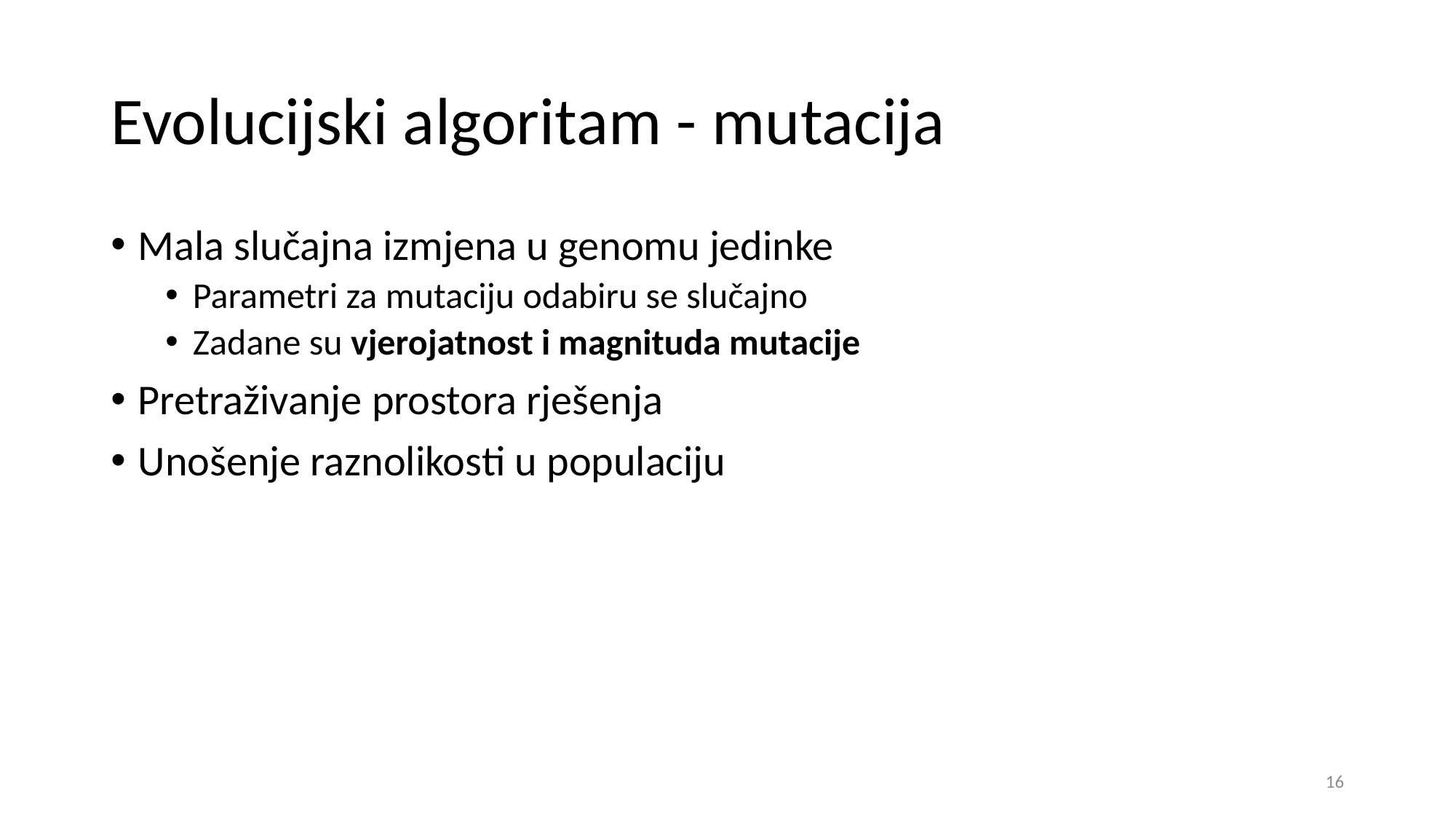

# Evolucijski algoritam - mutacija
Mala slučajna izmjena u genomu jedinke
Parametri za mutaciju odabiru se slučajno
Zadane su vjerojatnost i magnituda mutacije
Pretraživanje prostora rješenja
Unošenje raznolikosti u populaciju
16